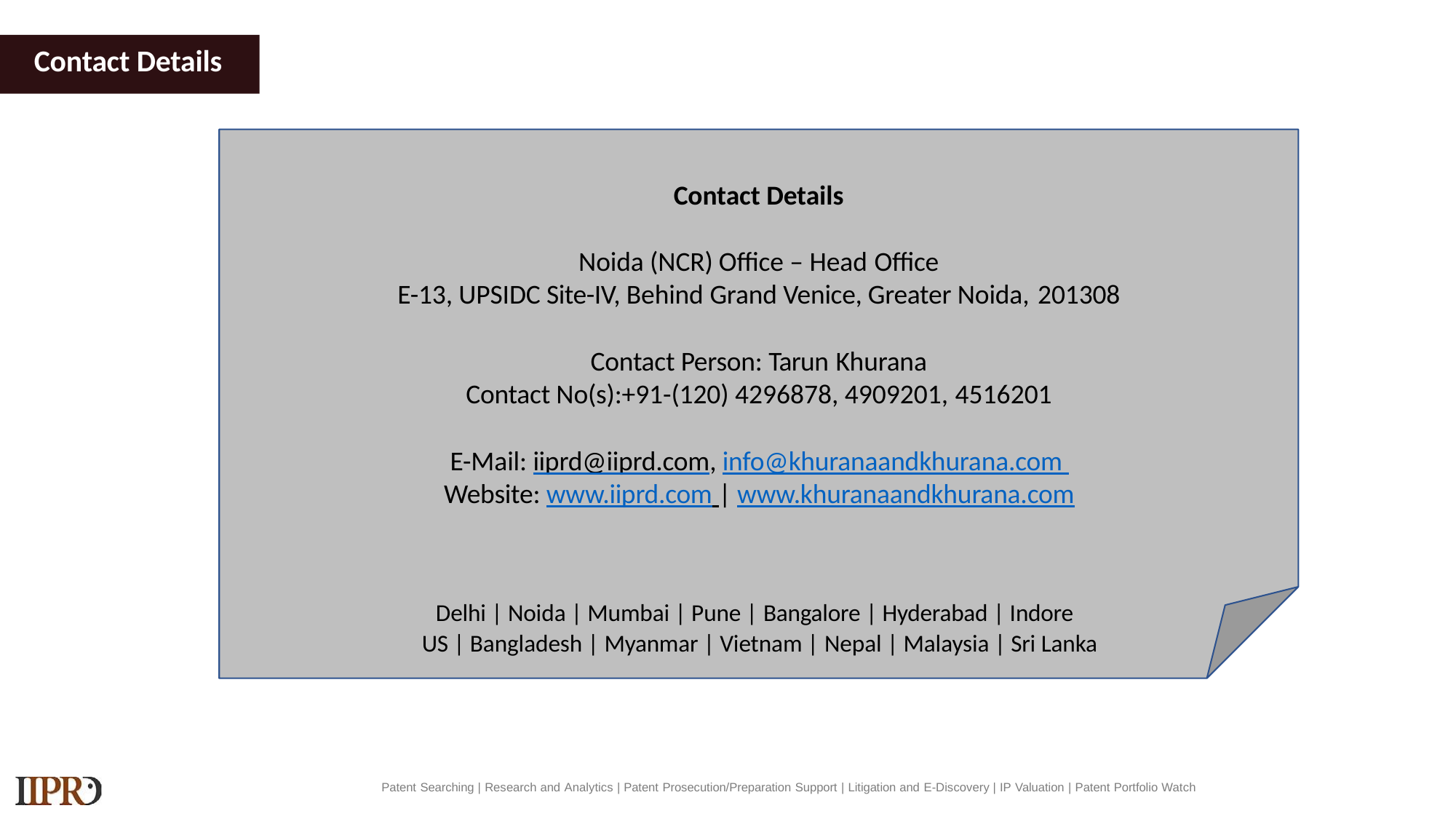

# Contact Details

Contact Details

Noida (NCR) Office – Head Office
E-13, UPSIDC Site-IV, Behind Grand Venice, Greater Noida, 201308

Contact Person: Tarun Khurana
Contact No(s):+91-(120) 4296878, 4909201, 4516201

E-Mail: iiprd@iiprd.com, info@khuranaandkhurana.com  Website: www.iiprd.com | www.khuranaandkhurana.com

Delhi | Noida | Mumbai | Pune | Bangalore | Hyderabad | Indore
US | Bangladesh | Myanmar | Vietnam | Nepal | Malaysia | Sri Lanka

Patent Searching | Research and Analytics | Patent Prosecution/Preparation Support | Litigation and E-Discovery | IP Valuation | Patent Portfolio Watch